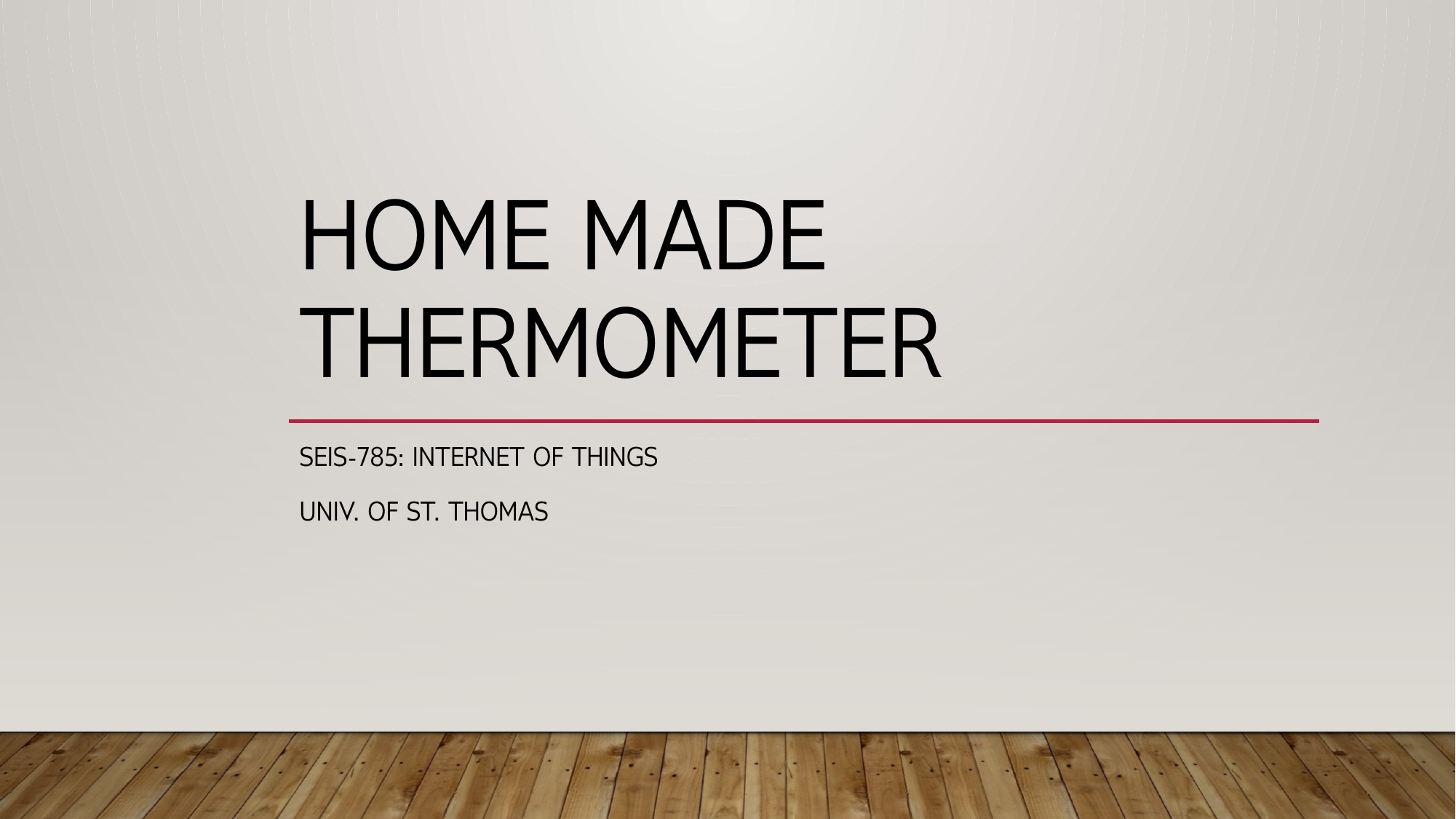

# Home made thermometer
Seis-785: Internet of things
Univ. of st. thomas